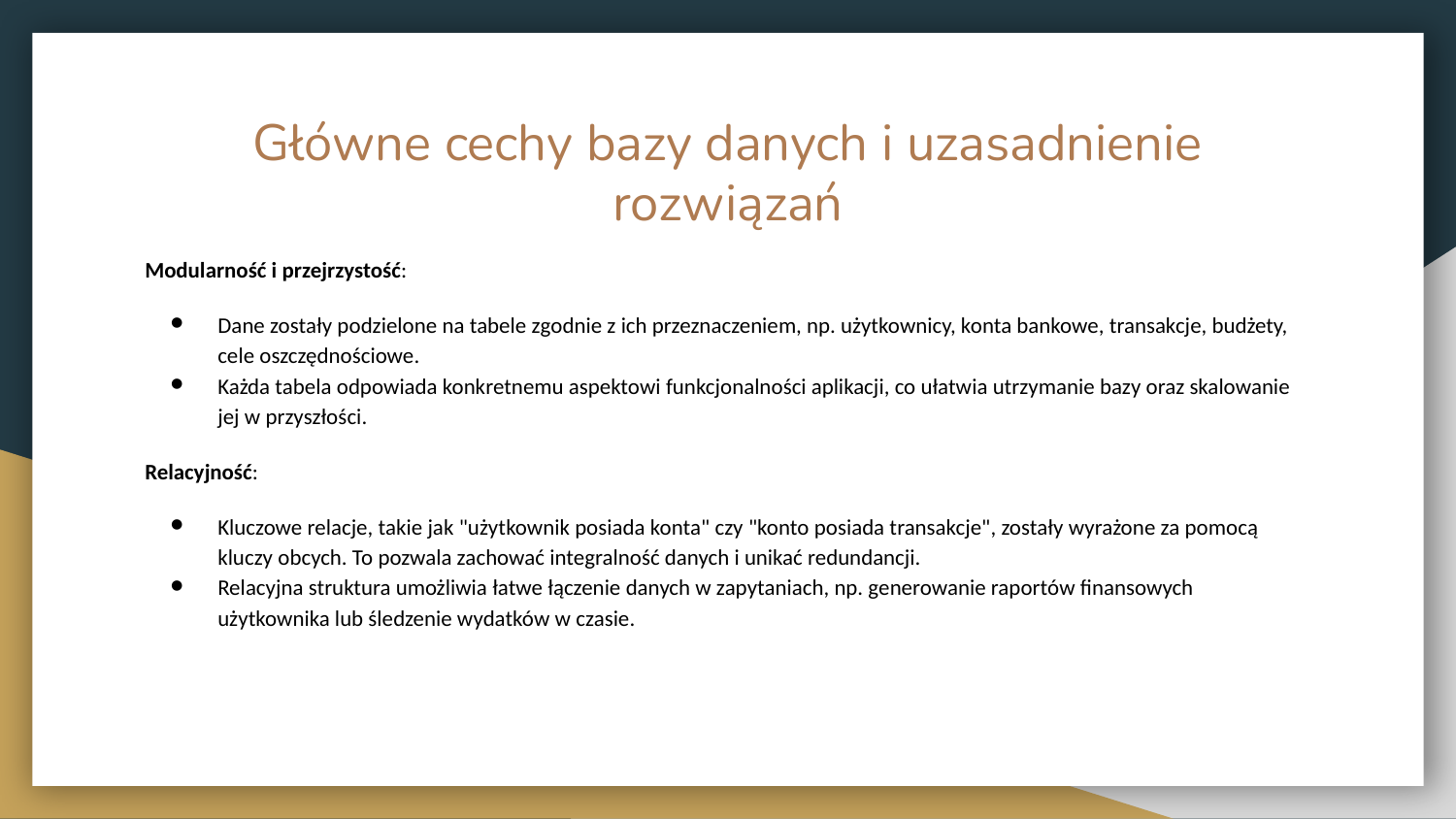

# Główne cechy bazy danych i uzasadnienie rozwiązań
Modularność i przejrzystość:
Dane zostały podzielone na tabele zgodnie z ich przeznaczeniem, np. użytkownicy, konta bankowe, transakcje, budżety, cele oszczędnościowe.
Każda tabela odpowiada konkretnemu aspektowi funkcjonalności aplikacji, co ułatwia utrzymanie bazy oraz skalowanie jej w przyszłości.
Relacyjność:
Kluczowe relacje, takie jak "użytkownik posiada konta" czy "konto posiada transakcje", zostały wyrażone za pomocą kluczy obcych. To pozwala zachować integralność danych i unikać redundancji.
Relacyjna struktura umożliwia łatwe łączenie danych w zapytaniach, np. generowanie raportów finansowych użytkownika lub śledzenie wydatków w czasie.